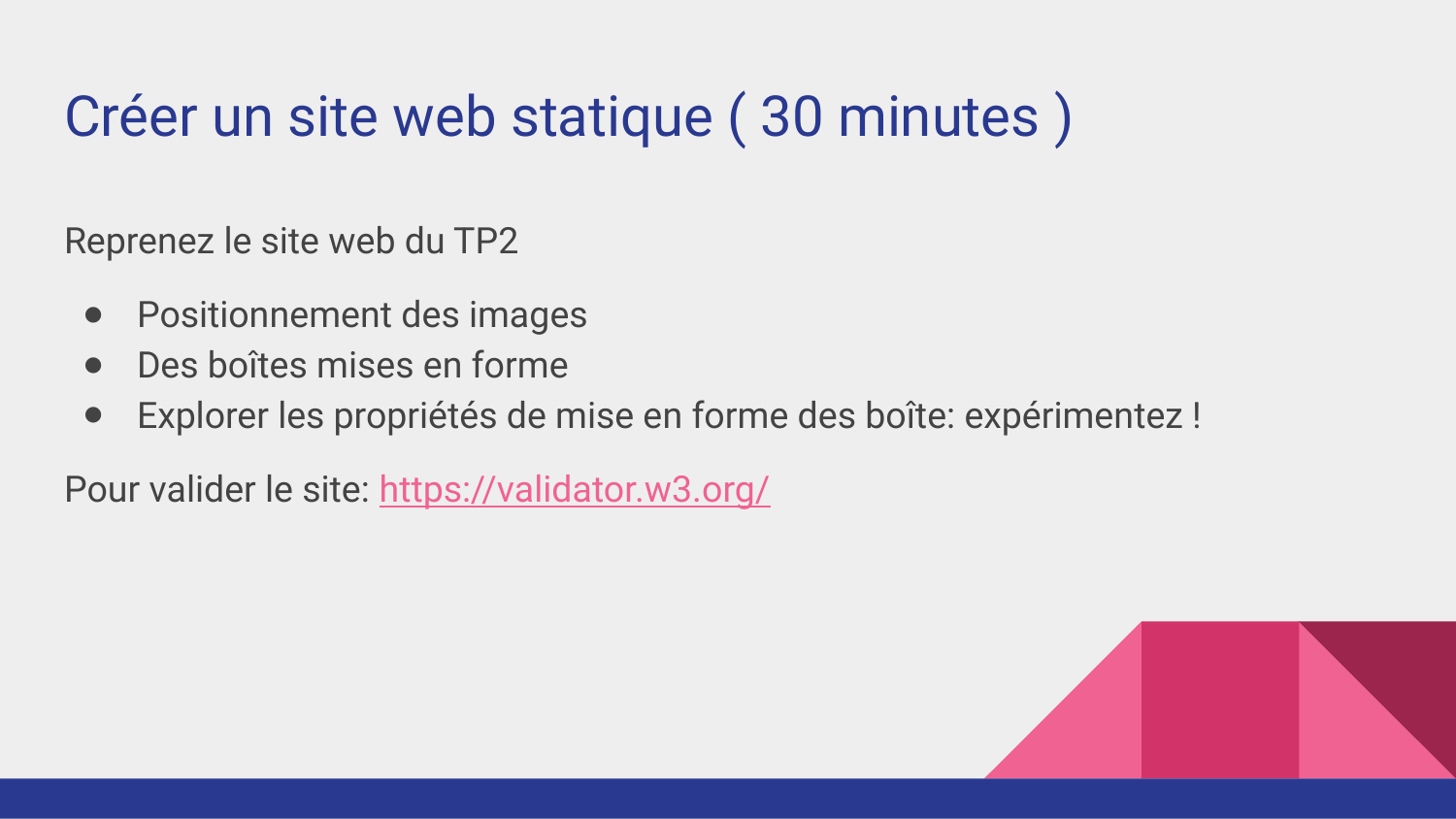

# Créer un site web statique ( 30 minutes )
Reprenez le site web du TP2
Positionnement des images
Des boîtes mises en forme
Explorer les propriétés de mise en forme des boîte: expérimentez !
Pour valider le site: https://validator.w3.org/